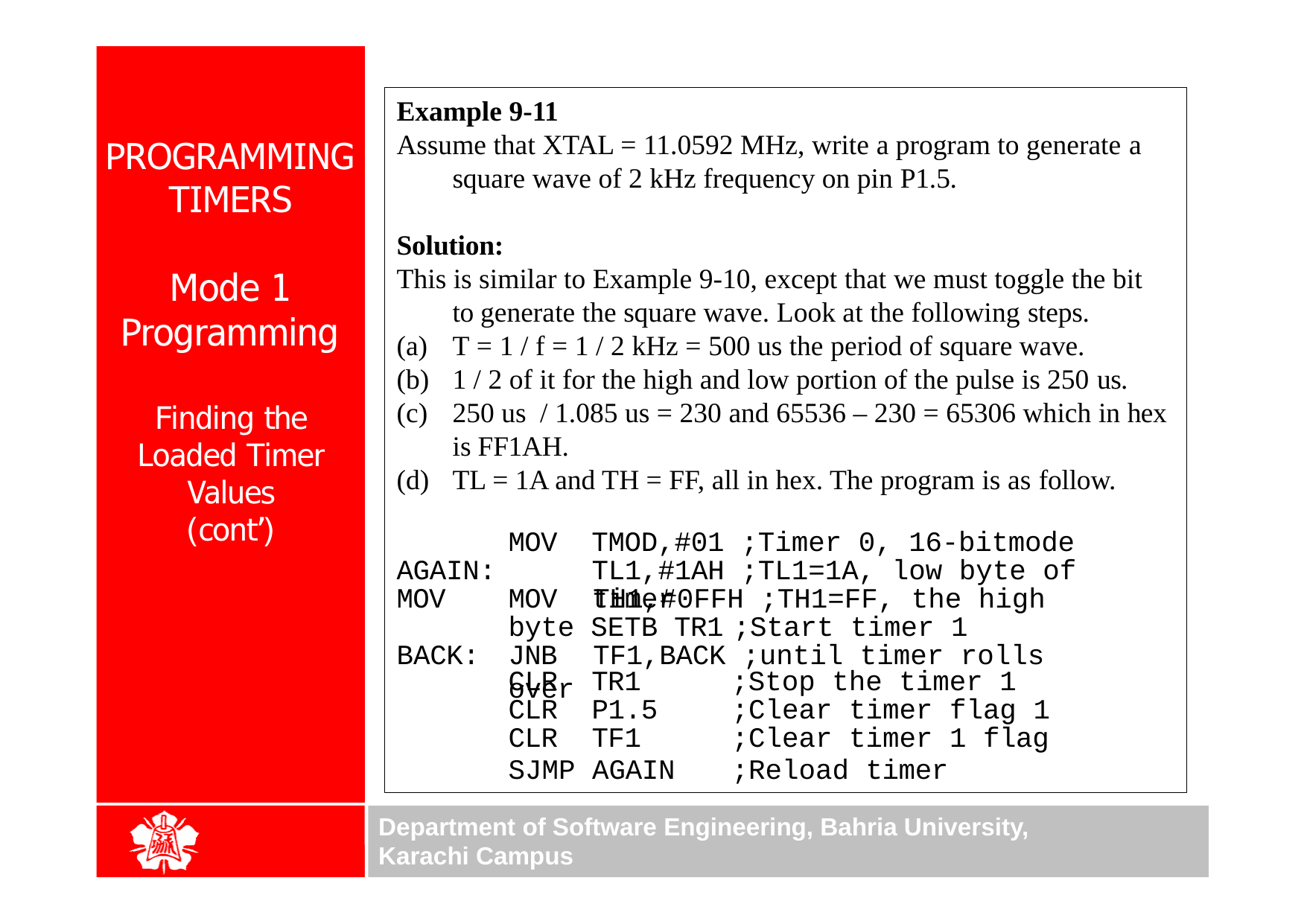

Example 9-11
Assume that XTAL = 11.0592 MHz, write a program to generate a square wave of 2 kHz frequency on pin P1.5.
PROGRAMMING TIMERS
Solution:
This is similar to Example 9-10, except that we must toggle the bit to generate the square wave. Look at the following steps.
Mode 1 Programming
T = 1 / f = 1 / 2 kHz = 500 us the period of square wave.
1 / 2 of it for the high and low portion of the pulse is 250 us.
250 us / 1.085 us = 230 and 65536 – 230 = 65306 which in hex is FF1AH.
TL = 1A and TH = FF, all in hex. The program is as follow.
Finding the Loaded Timer Values (cont’)
MOV AGAIN: MOV
TMOD,#01 ;Timer 0, 16-bitmode TL1,#1AH ;TL1=1A, low byte of timer
MOV	TH1,#0FFH ;TH1=FF, the high byte SETB TR1	;Start timer 1
BACK:
JNB	TF1,BACK ;until timer rolls over
| CLR | TR1 | ;Stop the timer 1 |
| --- | --- | --- |
| CLR | P1.5 | ;Clear timer flag 1 |
| CLR | TF1 | ;Clear timer 1 flag |
SJMP AGAIN
;Reload timer
Department of Software Engineering, Bahria University, Karachi Campus